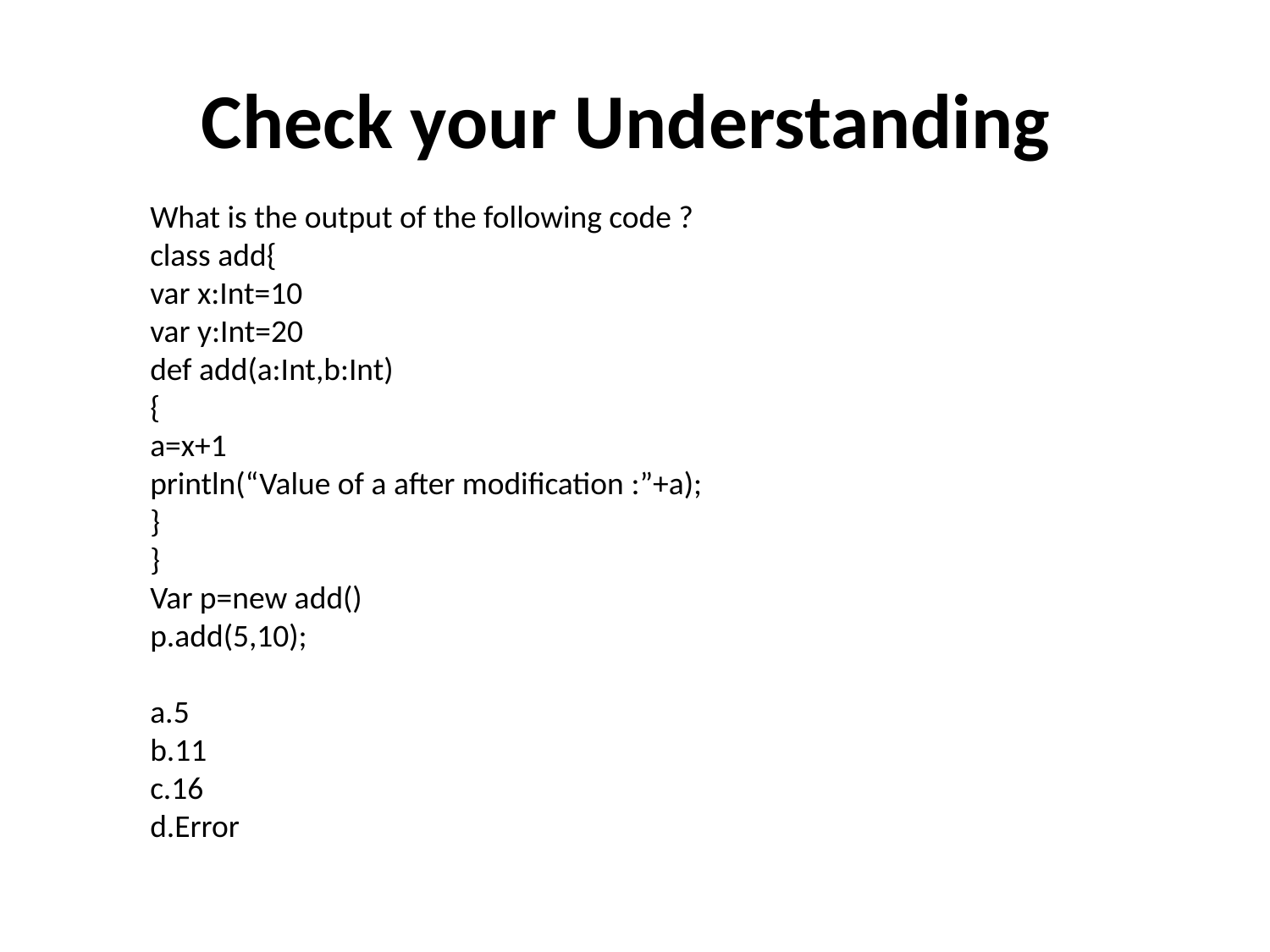

# Check your Understanding
What is the output of the following code ?
class add{
var x:Int=10
var y:Int=20
def add(a:Int,b:Int)
{
a=x+1
println(“Value of a after modification :”+a);
}
}
Var p=new add()
p.add(5,10);

a.5
b.11
c.16
d.Error